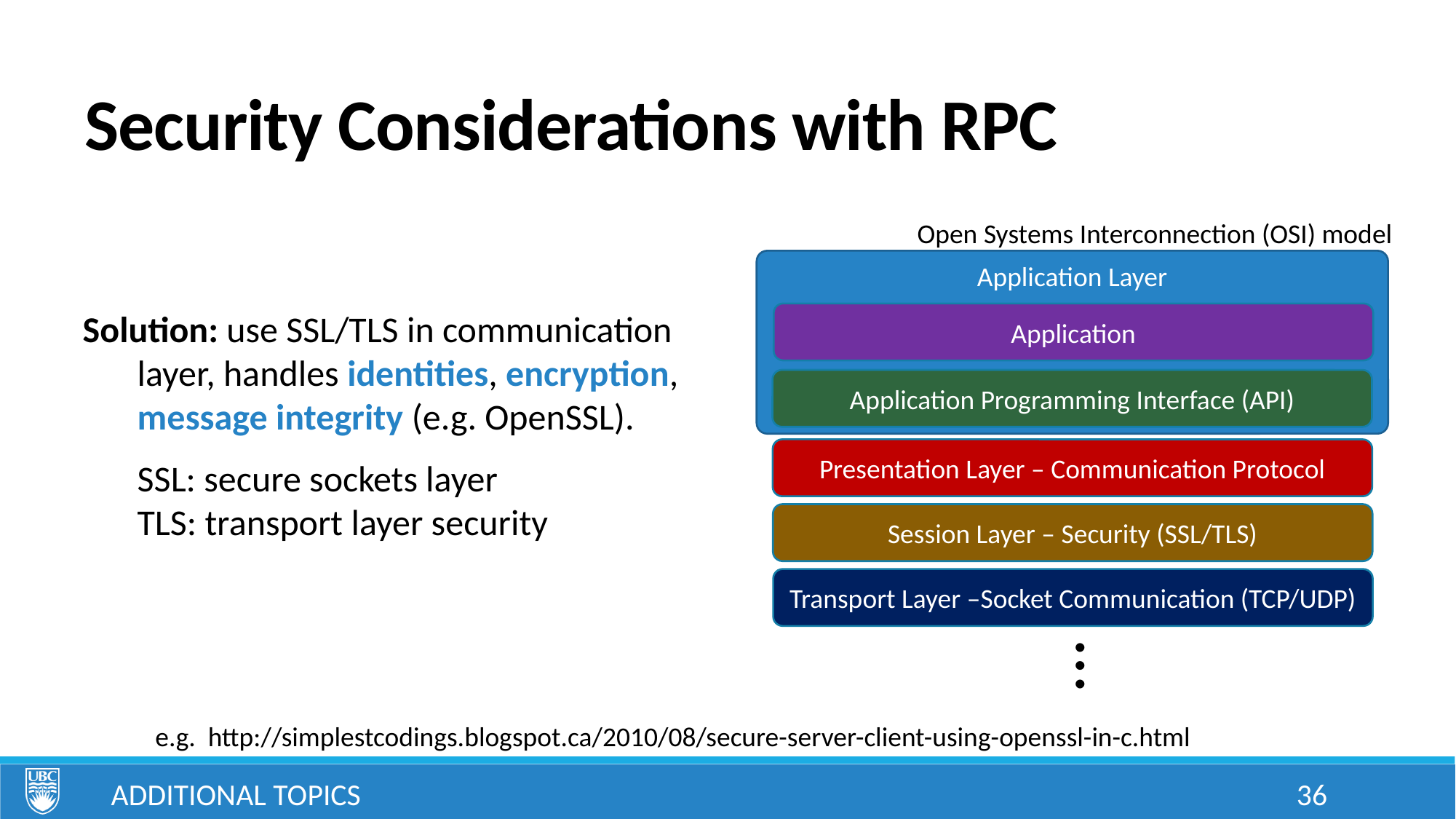

# Security Considerations with RPC
Open Systems Interconnection (OSI) model
Application Layer
Solution: use SSL/TLS in communication layer, handles identities, encryption, message integrity (e.g. OpenSSL).
	SSL: secure sockets layer
TLS: transport layer security
Application
Application Programming Interface (API)
Presentation Layer – Communication Protocol
Session Layer – Security (SSL/TLS)
Transport Layer –Socket Communication (TCP/UDP)
…
e.g.  http://simplestcodings.blogspot.ca/2010/08/secure-server-client-using-openssl-in-c.html
Additional Topics
36